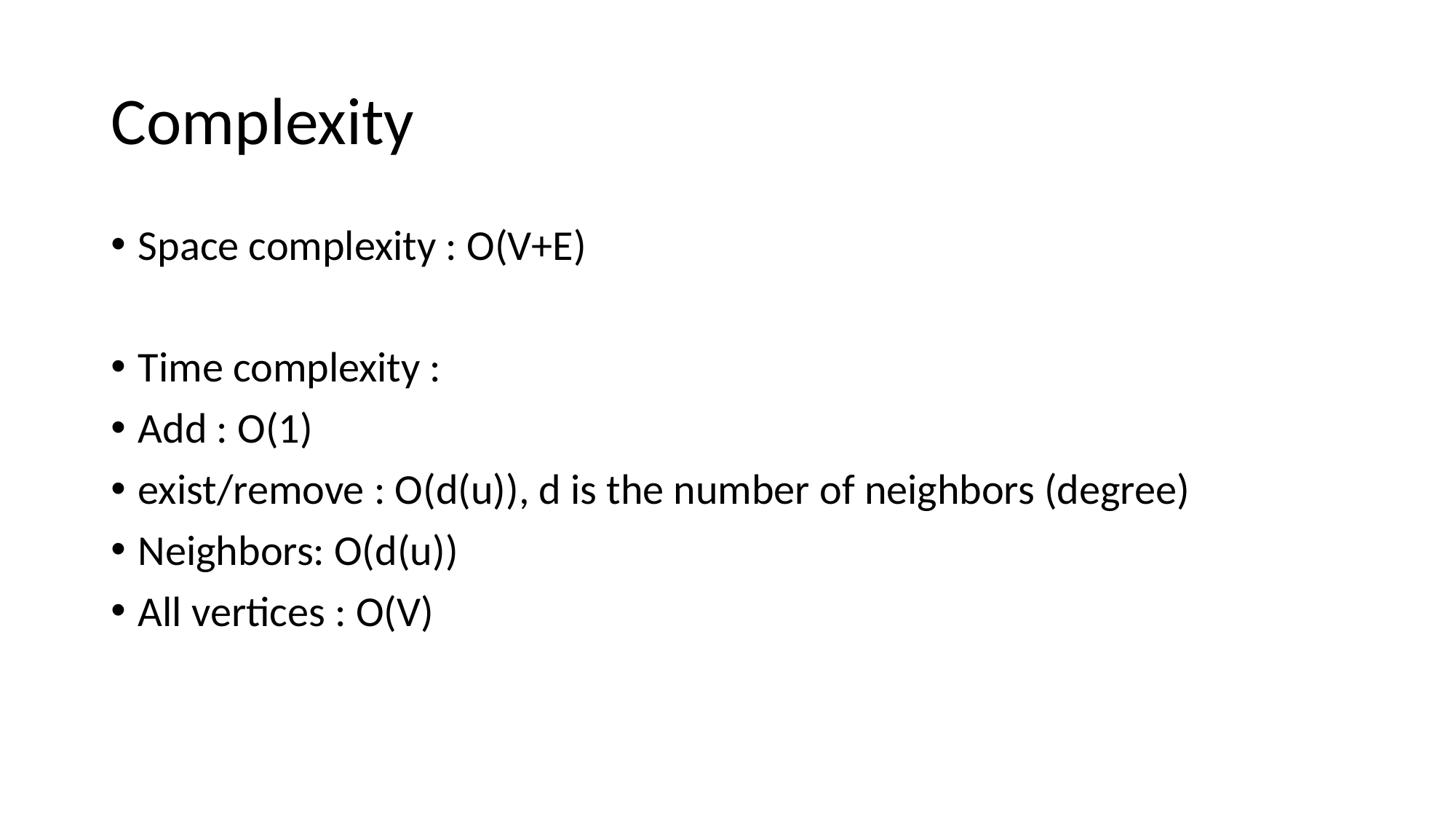

# Complexity
Space complexity : O(V+E)

Time complexity :
Add : O(1)
exist/remove : O(d(u)), d is the number of neighbors (degree)
Neighbors: O(d(u))
All vertices : O(V)